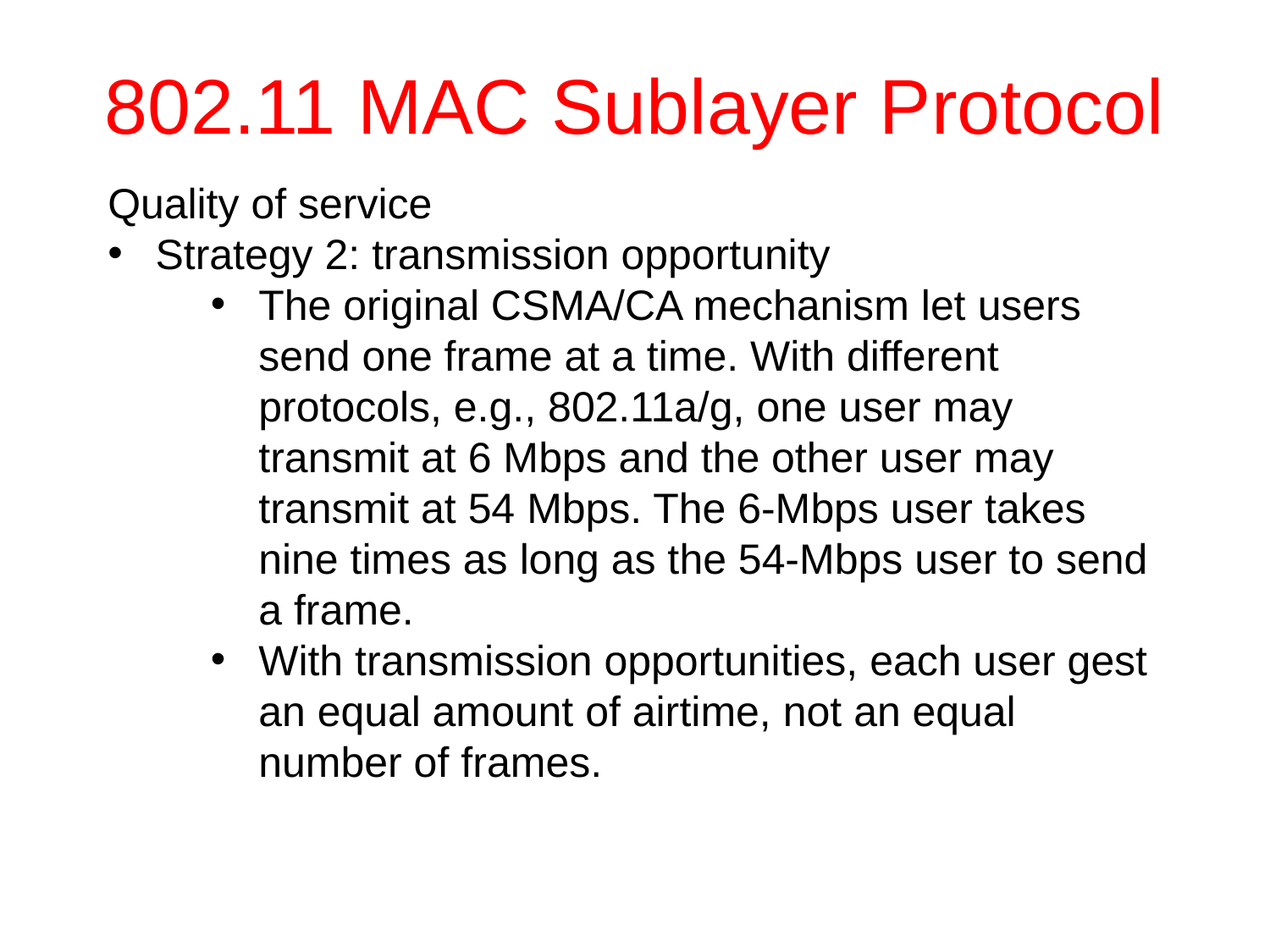

# 802.11 MAC Sublayer Protocol
Quality of service
Strategy 2: transmission opportunity
The original CSMA/CA mechanism let users send one frame at a time. With different protocols, e.g., 802.11a/g, one user may transmit at 6 Mbps and the other user may transmit at 54 Mbps. The 6-Mbps user takes nine times as long as the 54-Mbps user to send a frame.
With transmission opportunities, each user gest an equal amount of airtime, not an equal number of frames.